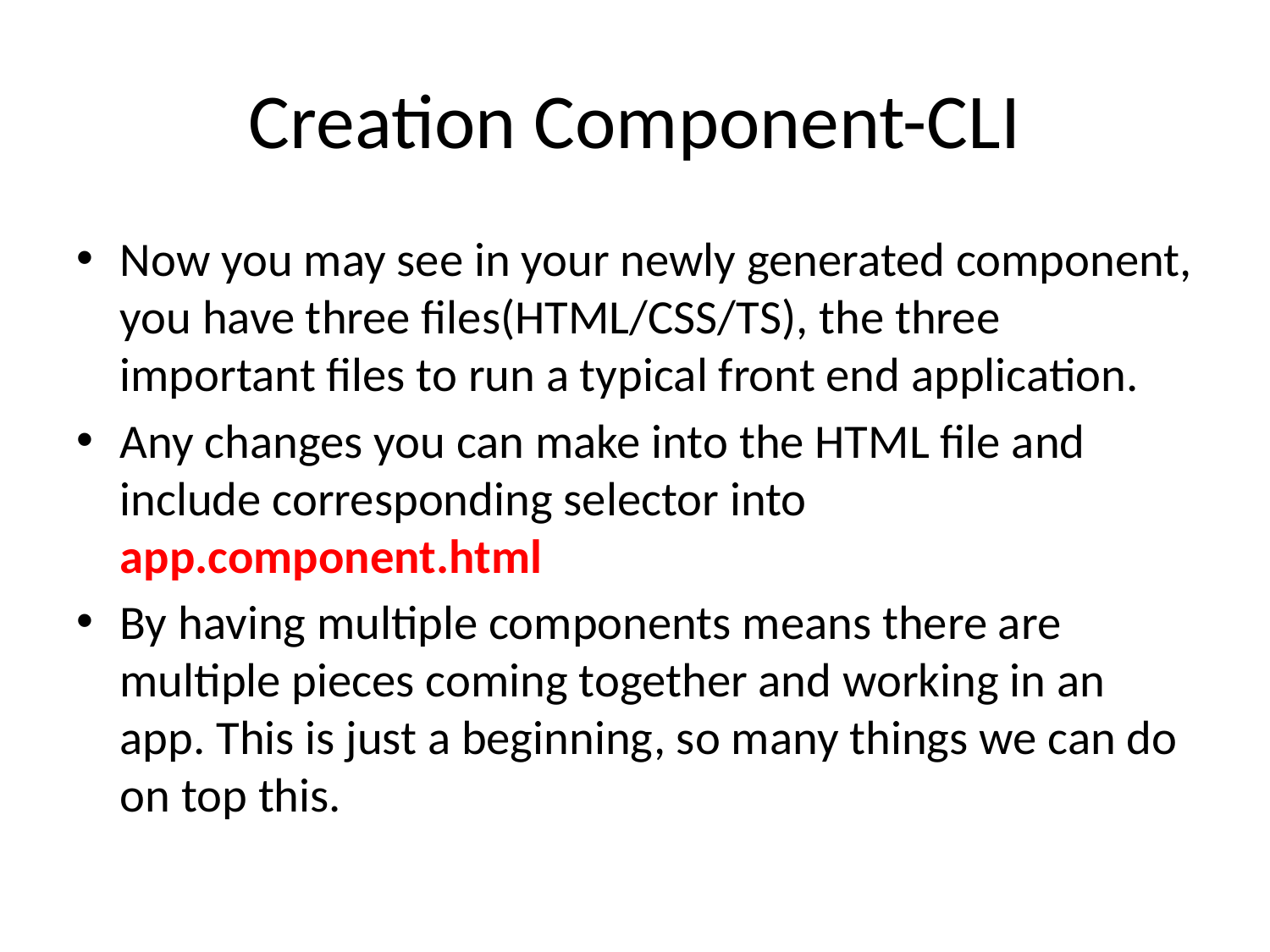

# Creation Component-CLI
Now you may see in your newly generated component, you have three files(HTML/CSS/TS), the three important files to run a typical front end application.
Any changes you can make into the HTML file and include corresponding selector into app.component.html
By having multiple components means there are multiple pieces coming together and working in an app. This is just a beginning, so many things we can do on top this.